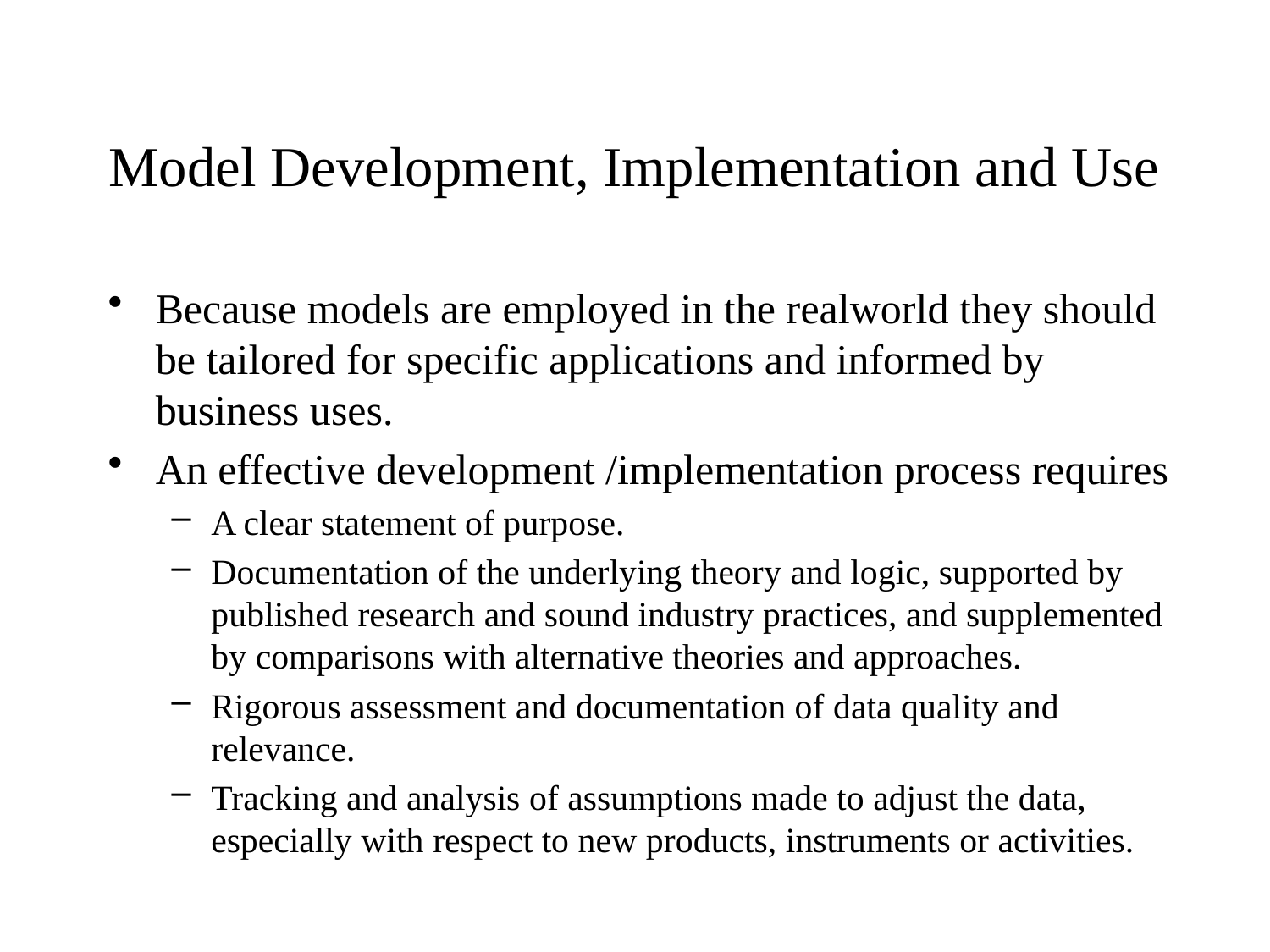

# Model Development, Implementation and Use
Because models are employed in the realworld they should be tailored for specific applications and informed by business uses.
An effective development /implementation process requires
A clear statement of purpose.
Documentation of the underlying theory and logic, supported by published research and sound industry practices, and supplemented by comparisons with alternative theories and approaches.
Rigorous assessment and documentation of data quality and relevance.
Tracking and analysis of assumptions made to adjust the data, especially with respect to new products, instruments or activities.